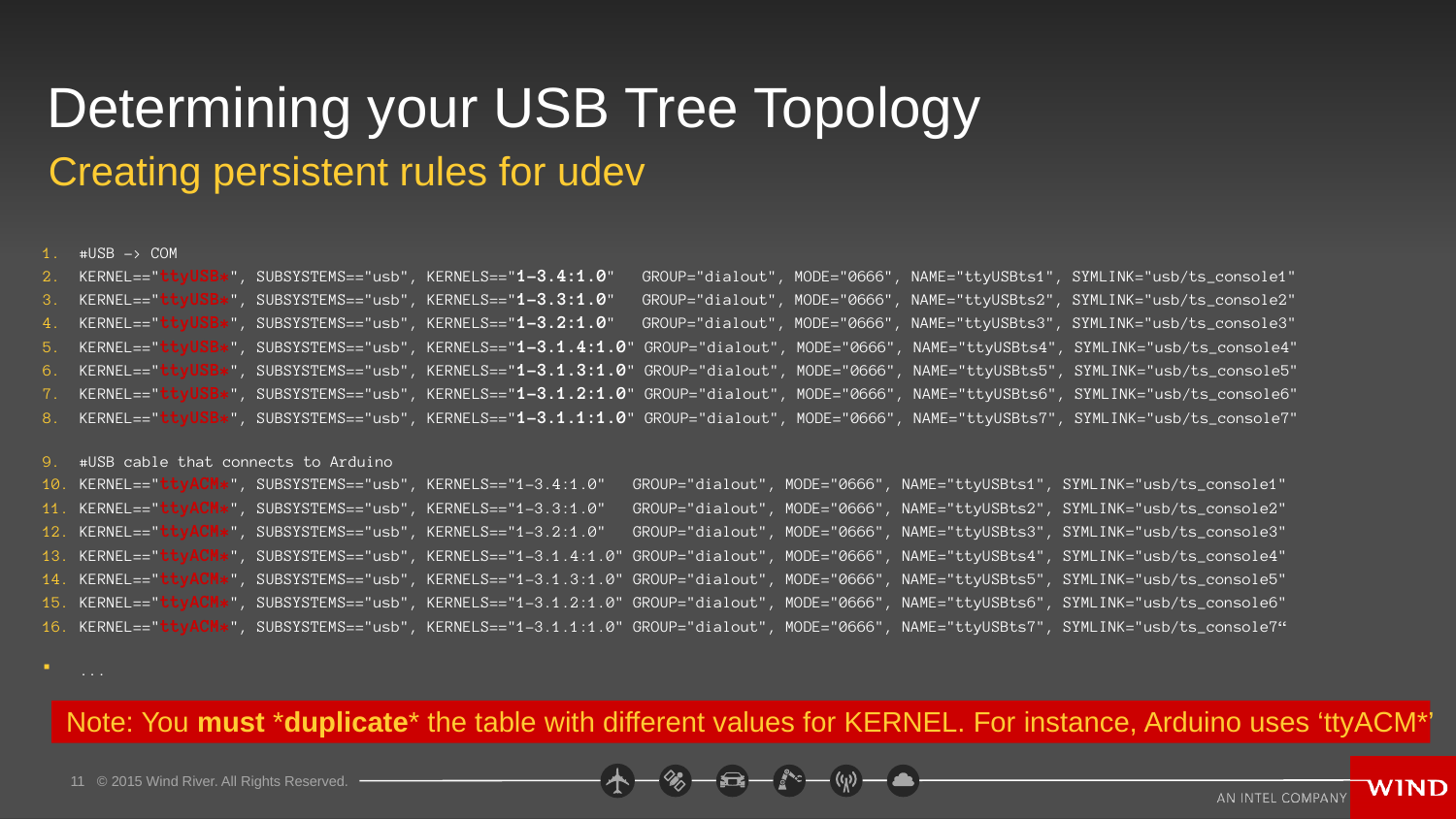

# Determining your USB Tree Topology
Creating persistent rules for udev
#USB -> COM
KERNEL=="ttyUSB*", SUBSYSTEMS=="usb", KERNELS=="1-3.4:1.0"   GROUP="dialout", MODE="0666", NAME="ttyUSBts1", SYMLINK="usb/ts_console1"
KERNEL=="ttyUSB*", SUBSYSTEMS=="usb", KERNELS=="1-3.3:1.0"   GROUP="dialout", MODE="0666", NAME="ttyUSBts2", SYMLINK="usb/ts_console2"
KERNEL=="ttyUSB*", SUBSYSTEMS=="usb", KERNELS=="1-3.2:1.0"   GROUP="dialout", MODE="0666", NAME="ttyUSBts3", SYMLINK="usb/ts_console3"
KERNEL=="ttyUSB*", SUBSYSTEMS=="usb", KERNELS=="1-3.1.4:1.0" GROUP="dialout", MODE="0666", NAME="ttyUSBts4", SYMLINK="usb/ts_console4"
KERNEL=="ttyUSB*", SUBSYSTEMS=="usb", KERNELS=="1-3.1.3:1.0" GROUP="dialout", MODE="0666", NAME="ttyUSBts5", SYMLINK="usb/ts_console5"
KERNEL=="ttyUSB*", SUBSYSTEMS=="usb", KERNELS=="1-3.1.2:1.0" GROUP="dialout", MODE="0666", NAME="ttyUSBts6", SYMLINK="usb/ts_console6"
KERNEL=="ttyUSB*", SUBSYSTEMS=="usb", KERNELS=="1-3.1.1:1.0" GROUP="dialout", MODE="0666", NAME="ttyUSBts7", SYMLINK="usb/ts_console7"

#USB cable that connects to Arduino
KERNEL=="ttyACM*", SUBSYSTEMS=="usb", KERNELS=="1-3.4:1.0"   GROUP="dialout", MODE="0666", NAME="ttyUSBts1", SYMLINK="usb/ts_console1"
KERNEL=="ttyACM*", SUBSYSTEMS=="usb", KERNELS=="1-3.3:1.0"   GROUP="dialout", MODE="0666", NAME="ttyUSBts2", SYMLINK="usb/ts_console2"
KERNEL=="ttyACM*", SUBSYSTEMS=="usb", KERNELS=="1-3.2:1.0"   GROUP="dialout", MODE="0666", NAME="ttyUSBts3", SYMLINK="usb/ts_console3"
KERNEL=="ttyACM*", SUBSYSTEMS=="usb", KERNELS=="1-3.1.4:1.0" GROUP="dialout", MODE="0666", NAME="ttyUSBts4", SYMLINK="usb/ts_console4"
KERNEL=="ttyACM*", SUBSYSTEMS=="usb", KERNELS=="1-3.1.3:1.0" GROUP="dialout", MODE="0666", NAME="ttyUSBts5", SYMLINK="usb/ts_console5"
KERNEL=="ttyACM*", SUBSYSTEMS=="usb", KERNELS=="1-3.1.2:1.0" GROUP="dialout", MODE="0666", NAME="ttyUSBts6", SYMLINK="usb/ts_console6"
KERNEL=="ttyACM*", SUBSYSTEMS=="usb", KERNELS=="1-3.1.1:1.0" GROUP="dialout", MODE="0666", NAME="ttyUSBts7", SYMLINK="usb/ts_console7“

...
Note: You must *duplicate* the table with different values for KERNEL. For instance, Arduino uses ‘ttyACM*’